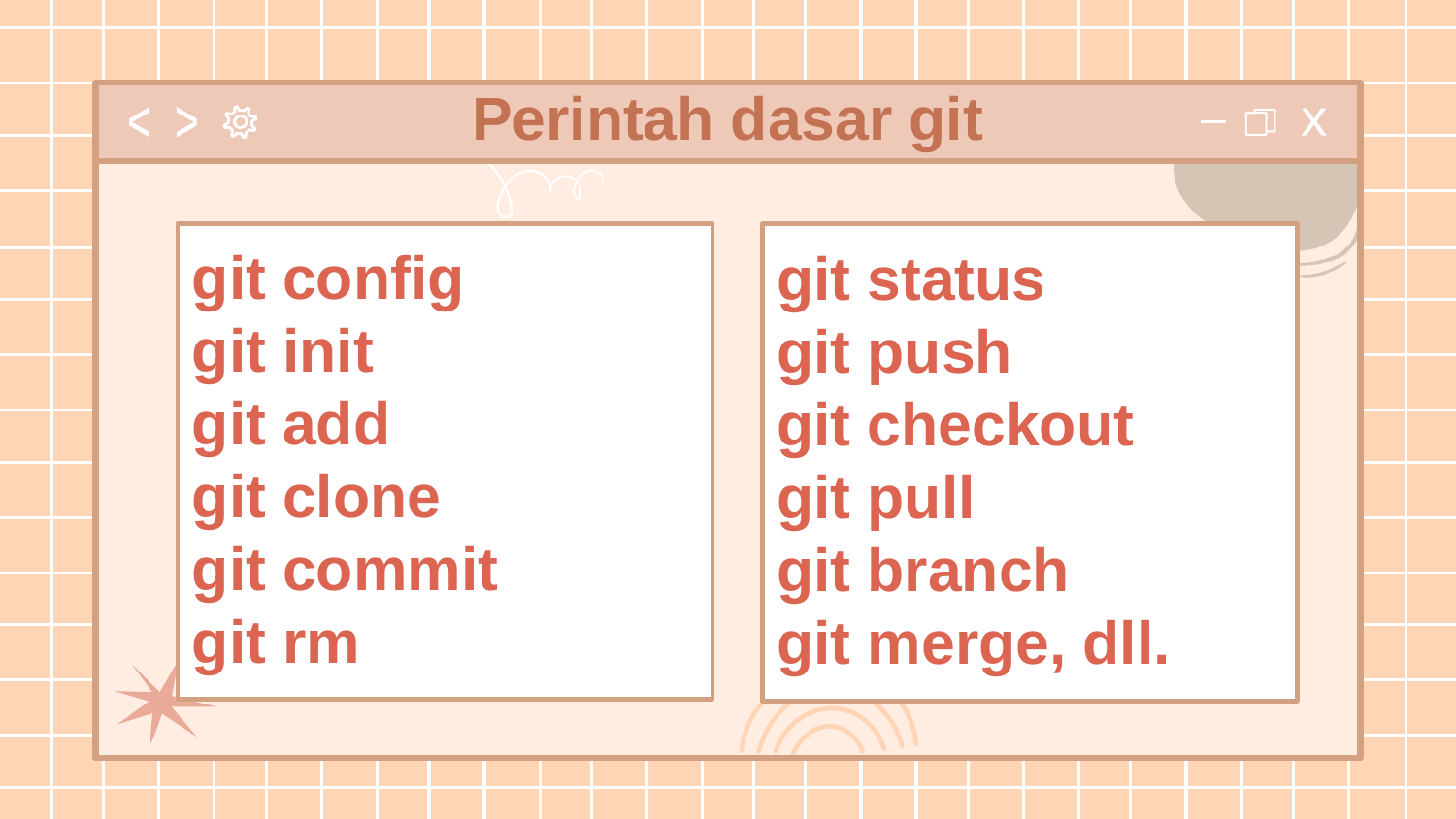

# Perintah dasar git
git config
git init
git add
git clone
git commit
git rm
git status
git push
git checkout
git pull
git branch
git merge, dll.